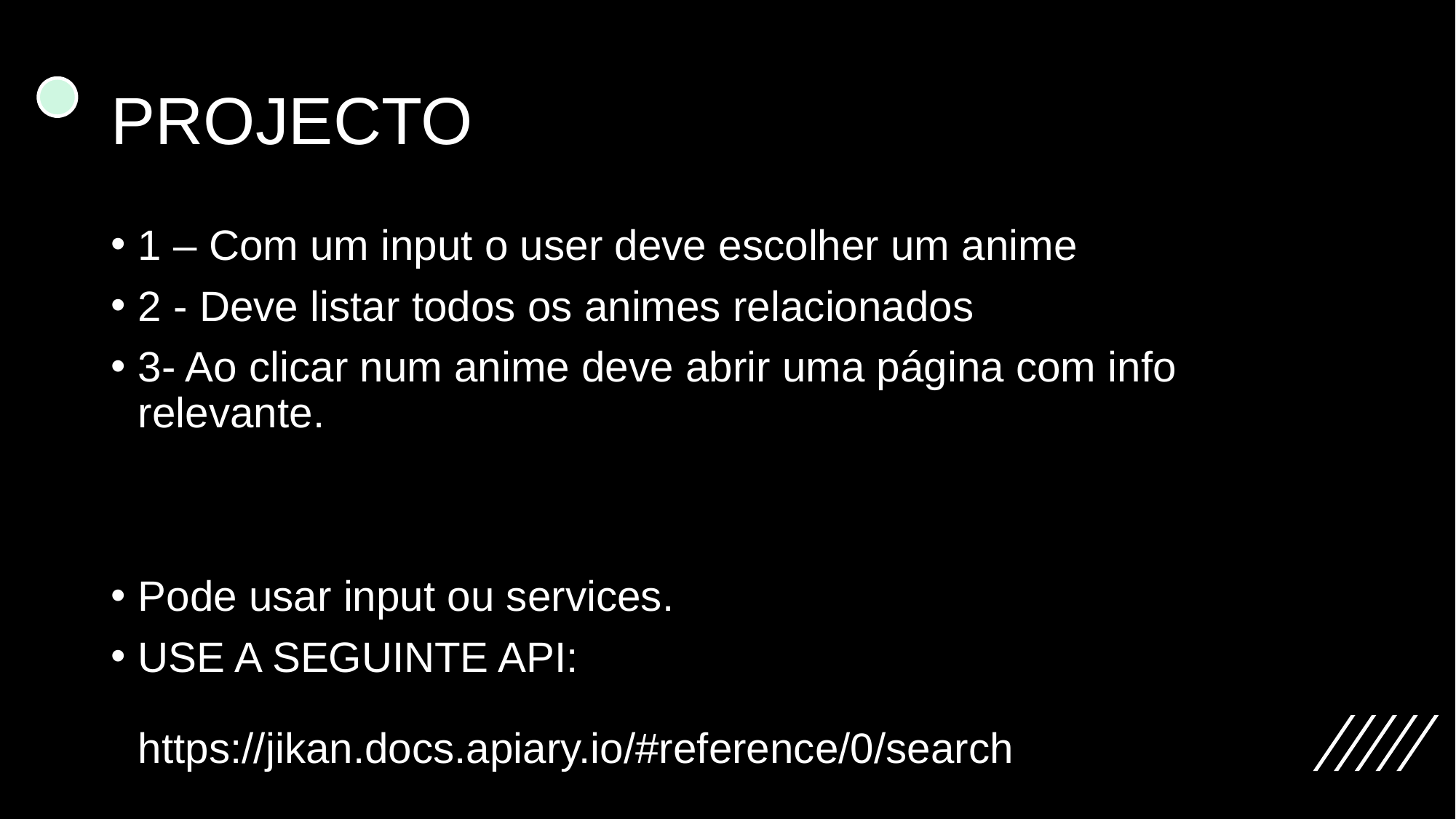

# PROJECTO
1 – Com um input o user deve escolher um anime
2 - Deve listar todos os animes relacionados
3- Ao clicar num anime deve abrir uma página com info relevante.

Pode usar input ou services.
USE A SEGUINTE API:
https://jikan.docs.apiary.io/#reference/0/search